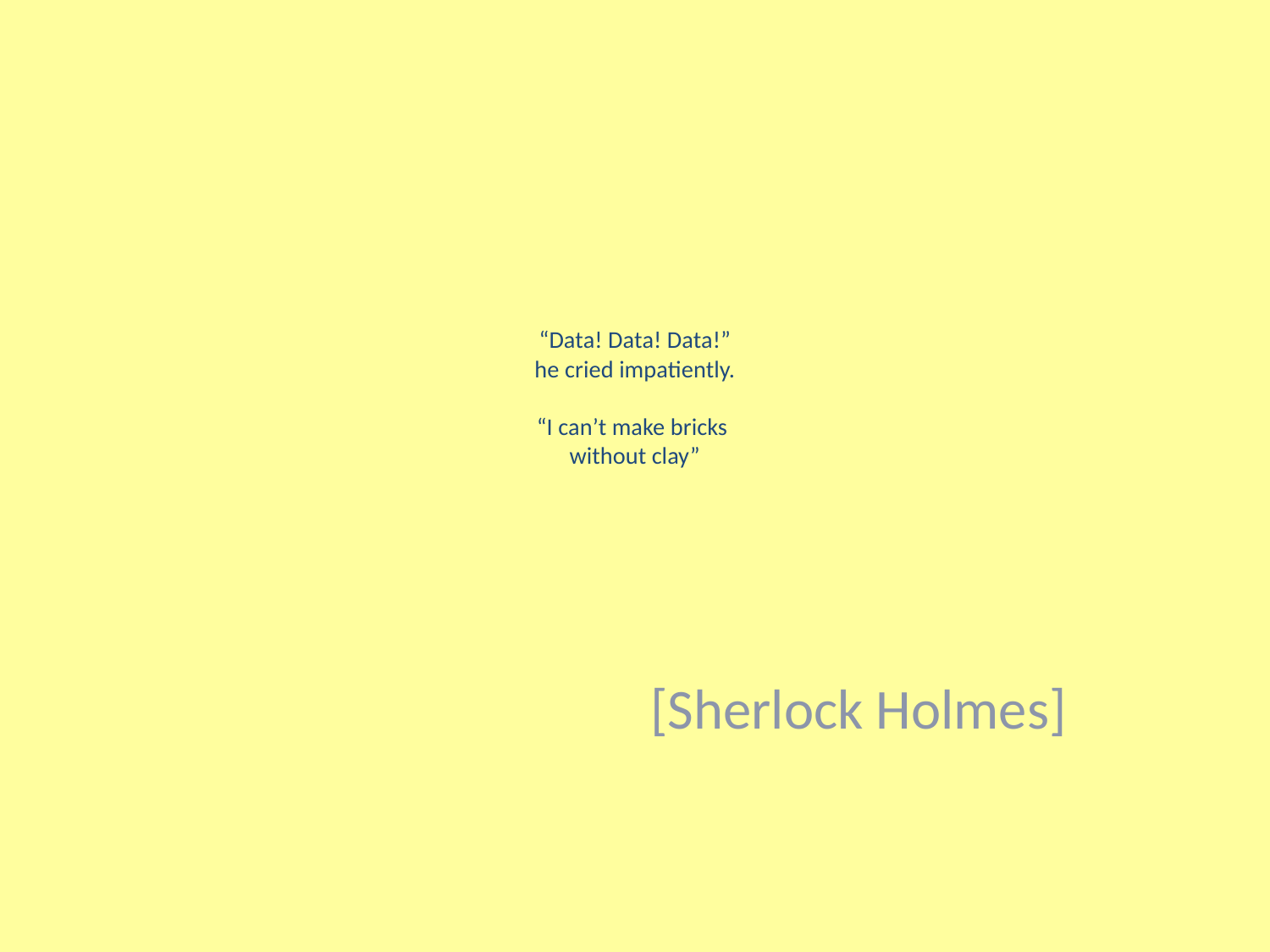

# “Data! Data! Data!” he cried impatiently. “I can’t make bricks without clay”
[Sherlock Holmes]